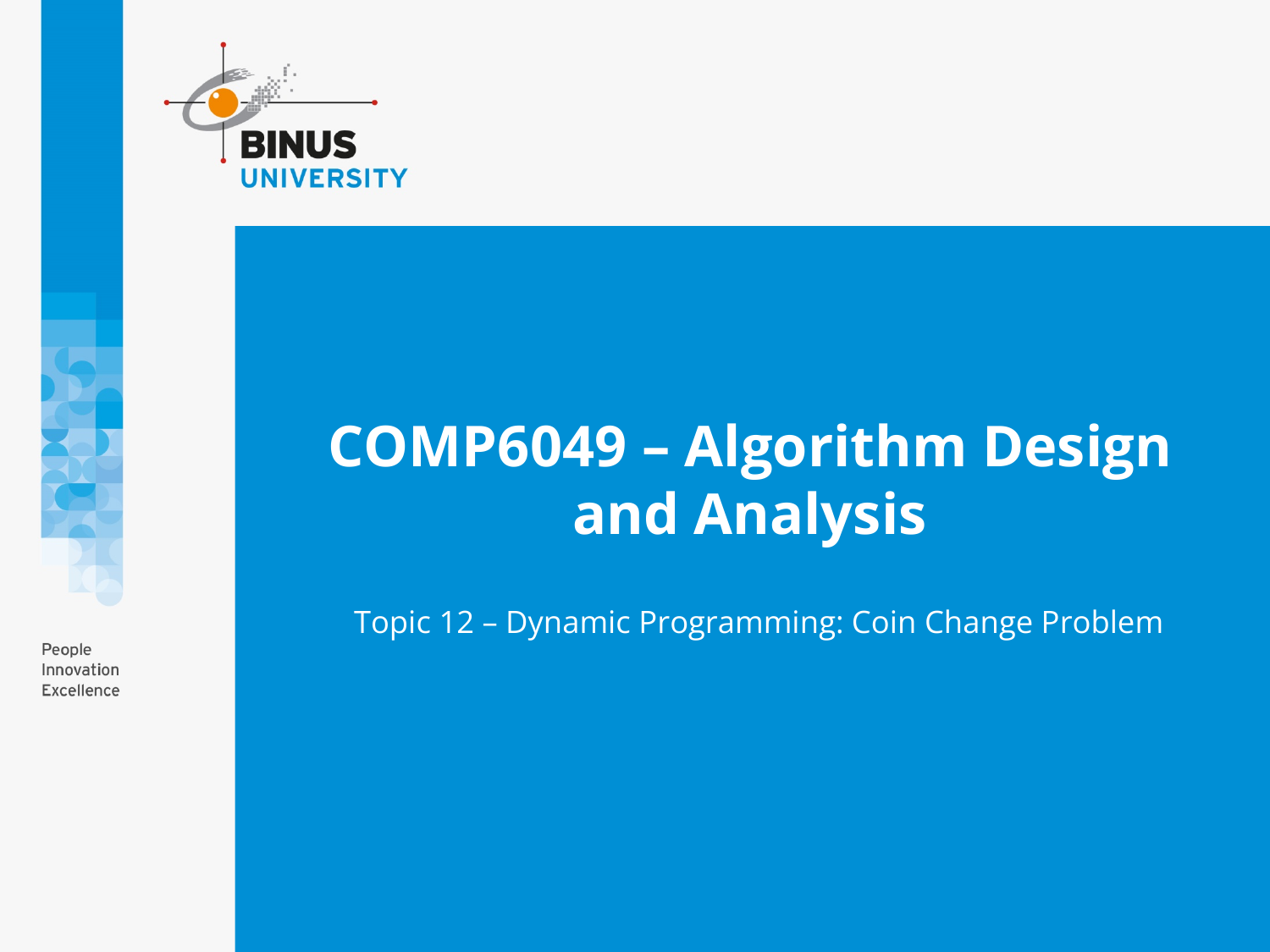

# COMP6049 – Algorithm Design and Analysis
Topic 12 – Dynamic Programming: Coin Change Problem